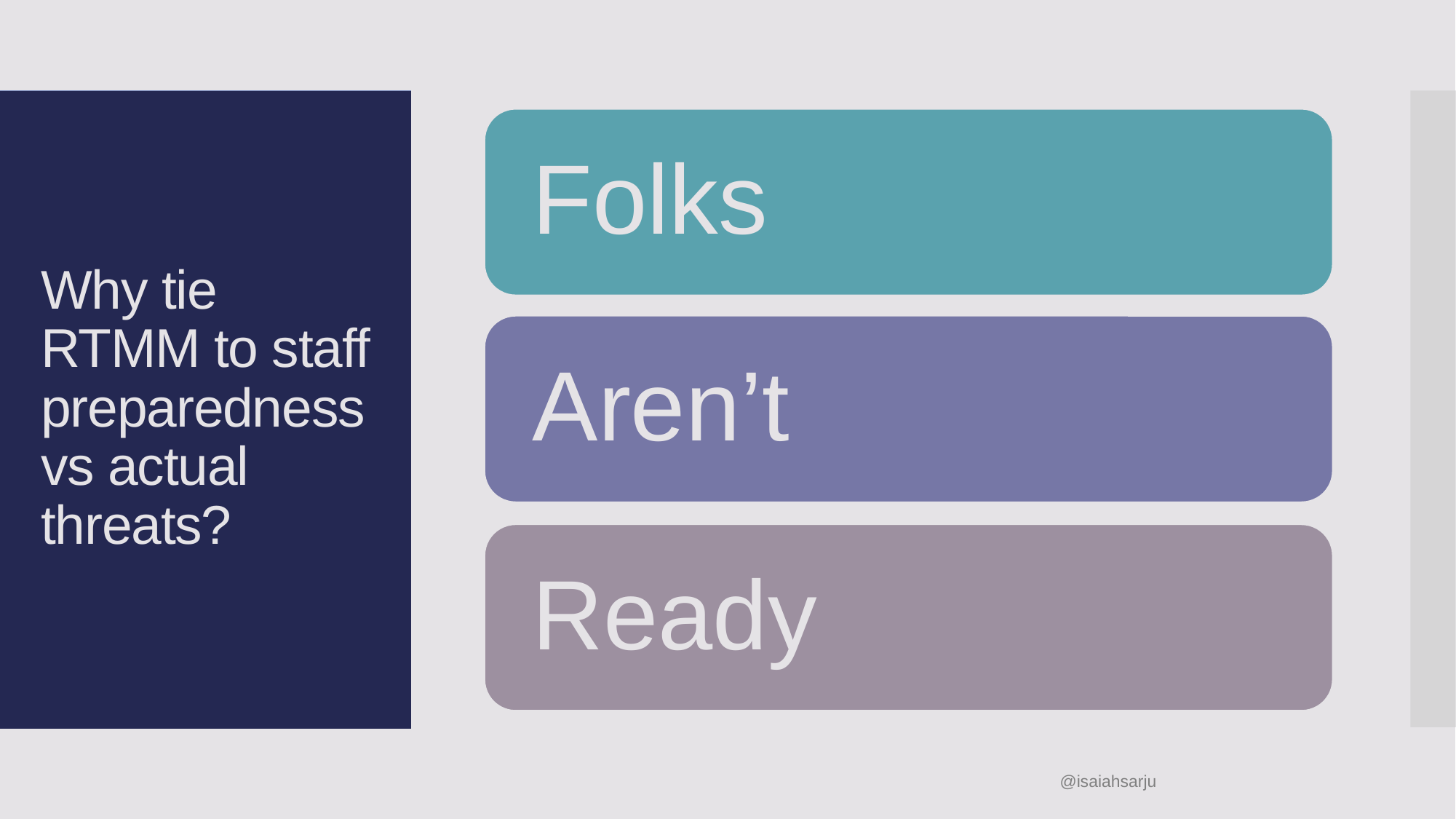

Folks
Aren’t
Ready

# Why tie RTMM to staff preparedness vs actual threats?
@isaiahsarju